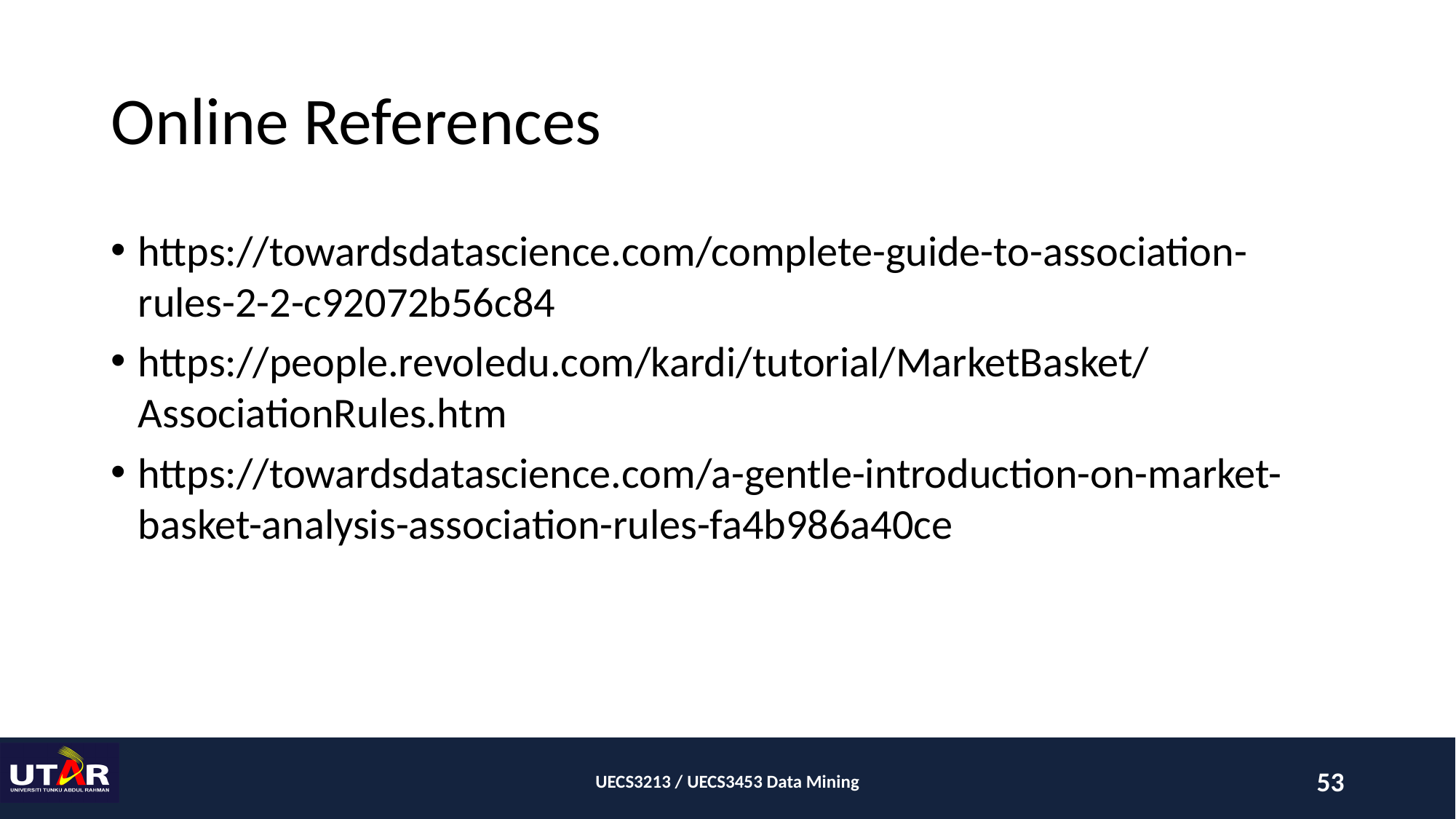

# Online References
https://towardsdatascience.com/complete-guide-to-association-rules-2-2-c92072b56c84
https://people.revoledu.com/kardi/tutorial/MarketBasket/AssociationRules.htm
https://towardsdatascience.com/a-gentle-introduction-on-market-basket-analysis-association-rules-fa4b986a40ce
UECS3213 / UECS3453 Data Mining
53